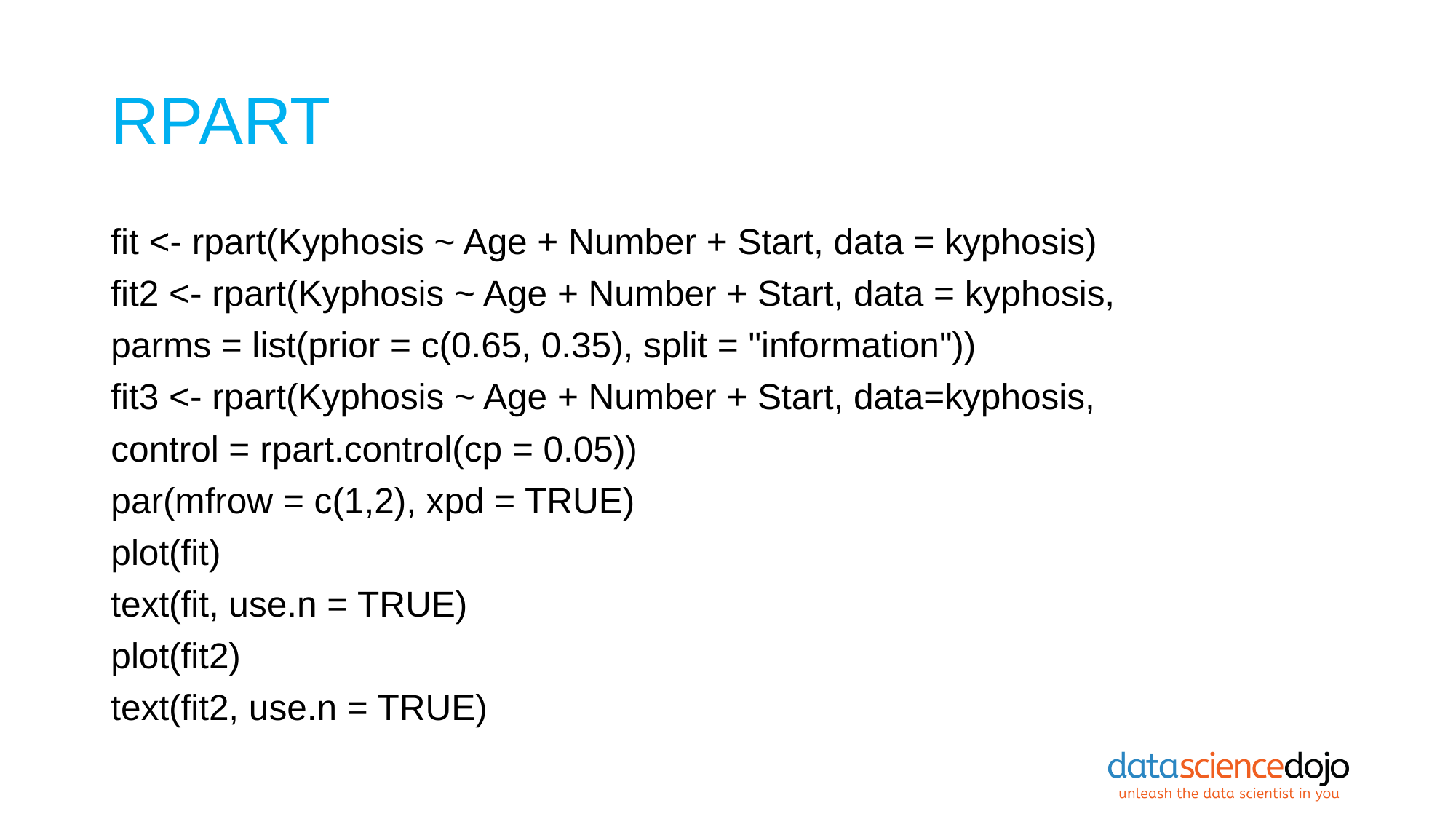

# RPART
fit <- rpart(Kyphosis ~ Age + Number + Start, data = kyphosis)
fit2 <- rpart(Kyphosis ~ Age + Number + Start, data = kyphosis,
parms = list(prior = c(0.65, 0.35), split = "information"))
fit3 <- rpart(Kyphosis ~ Age + Number + Start, data=kyphosis,
control = rpart.control(cp = 0.05))
par(mfrow = c(1,2), xpd = TRUE)
plot(fit)
text(fit, use.n = TRUE)
plot(fit2)
text(fit2, use.n = TRUE)